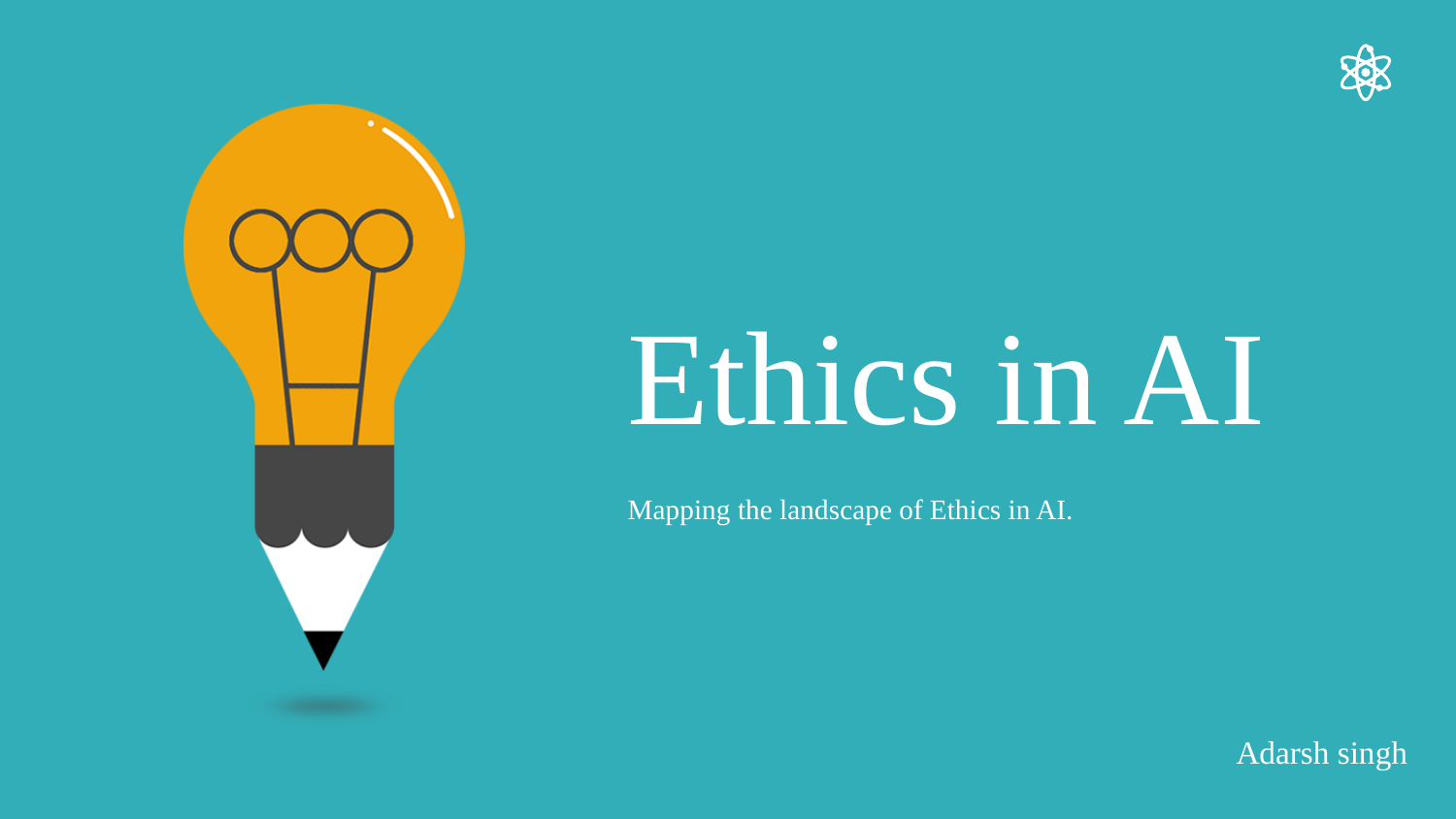

Ethics in AI
Mapping the landscape of Ethics in AI.
Adarsh singh